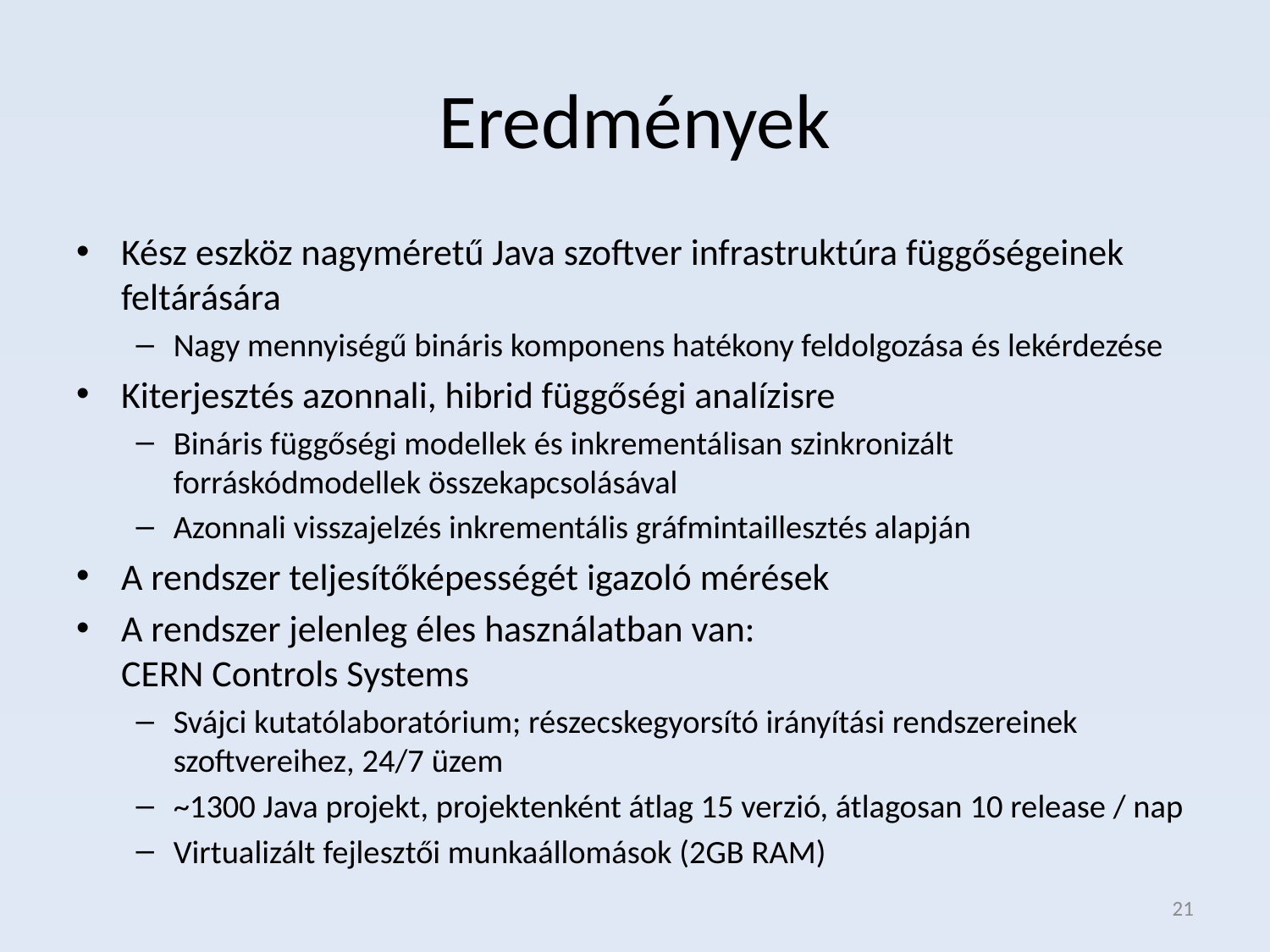

# Eredmények
Kész eszköz nagyméretű Java szoftver infrastruktúra függőségeinek feltárására
Nagy mennyiségű bináris komponens hatékony feldolgozása és lekérdezése
Kiterjesztés azonnali, hibrid függőségi analízisre
Bináris függőségi modellek és inkrementálisan szinkronizált forráskódmodellek összekapcsolásával
Azonnali visszajelzés inkrementális gráfmintaillesztés alapján
A rendszer teljesítőképességét igazoló mérések
A rendszer jelenleg éles használatban van:
CERN Controls Systems
Svájci kutatólaboratórium; részecskegyorsító irányítási rendszereinek szoftvereihez, 24/7 üzem
~1300 Java projekt, projektenként átlag 15 verzió, átlagosan 10 release / nap
Virtualizált fejlesztői munkaállomások (2GB RAM)
21